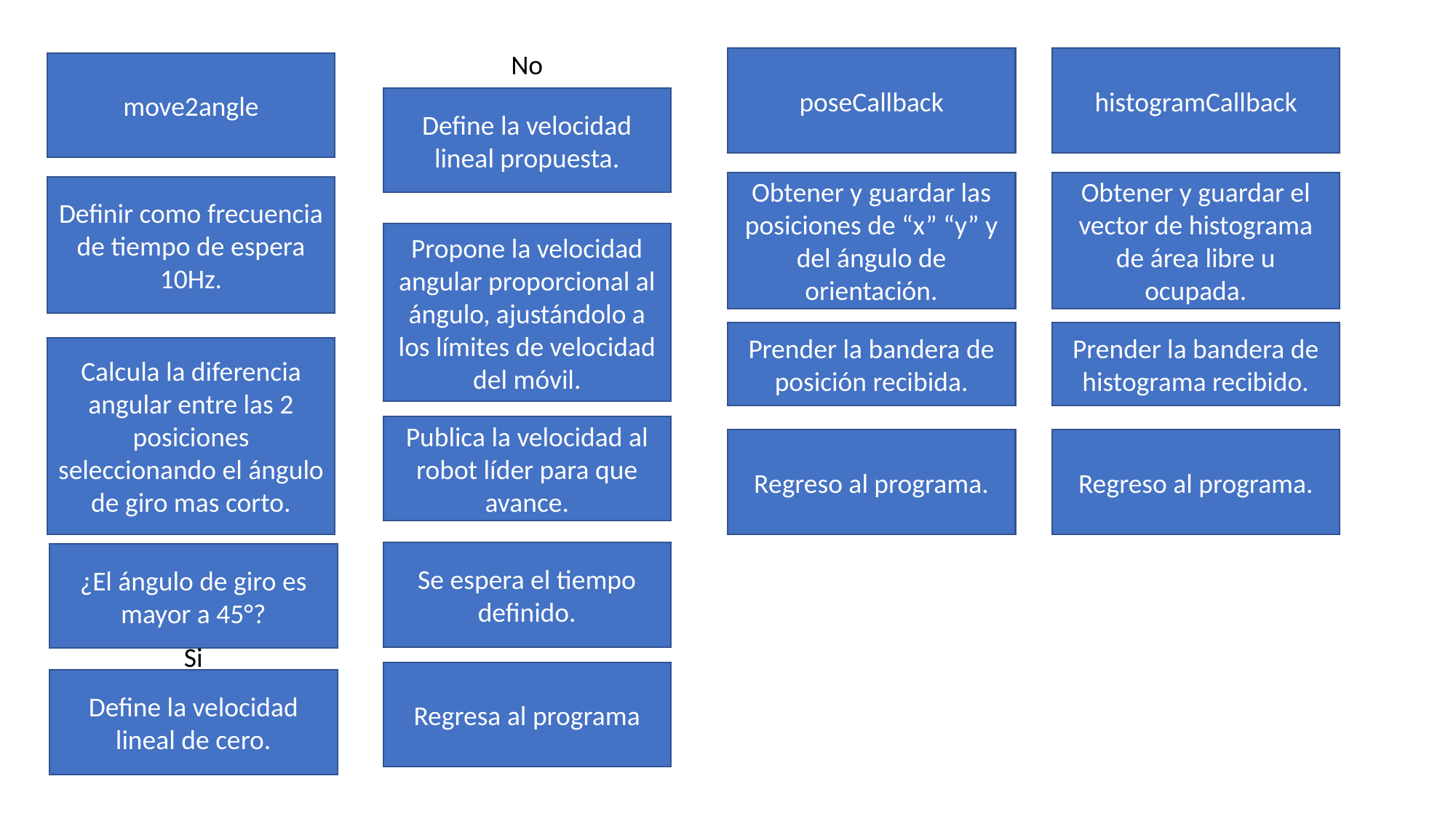

No
poseCallback
histogramCallback
move2angle
Define la velocidad lineal propuesta.
Obtener y guardar las posiciones de “x” “y” y del ángulo de orientación.
Obtener y guardar el vector de histograma de área libre u ocupada.
Definir como frecuencia de tiempo de espera 10Hz.
Propone la velocidad angular proporcional al ángulo, ajustándolo a los límites de velocidad del móvil.
Prender la bandera de posición recibida.
Prender la bandera de histograma recibido.
Calcula la diferencia angular entre las 2 posiciones seleccionando el ángulo de giro mas corto.
Publica la velocidad al robot líder para que avance.
Regreso al programa.
Regreso al programa.
Se espera el tiempo definido.
¿El ángulo de giro es mayor a 45°?
Si
Regresa al programa
Define la velocidad lineal de cero.